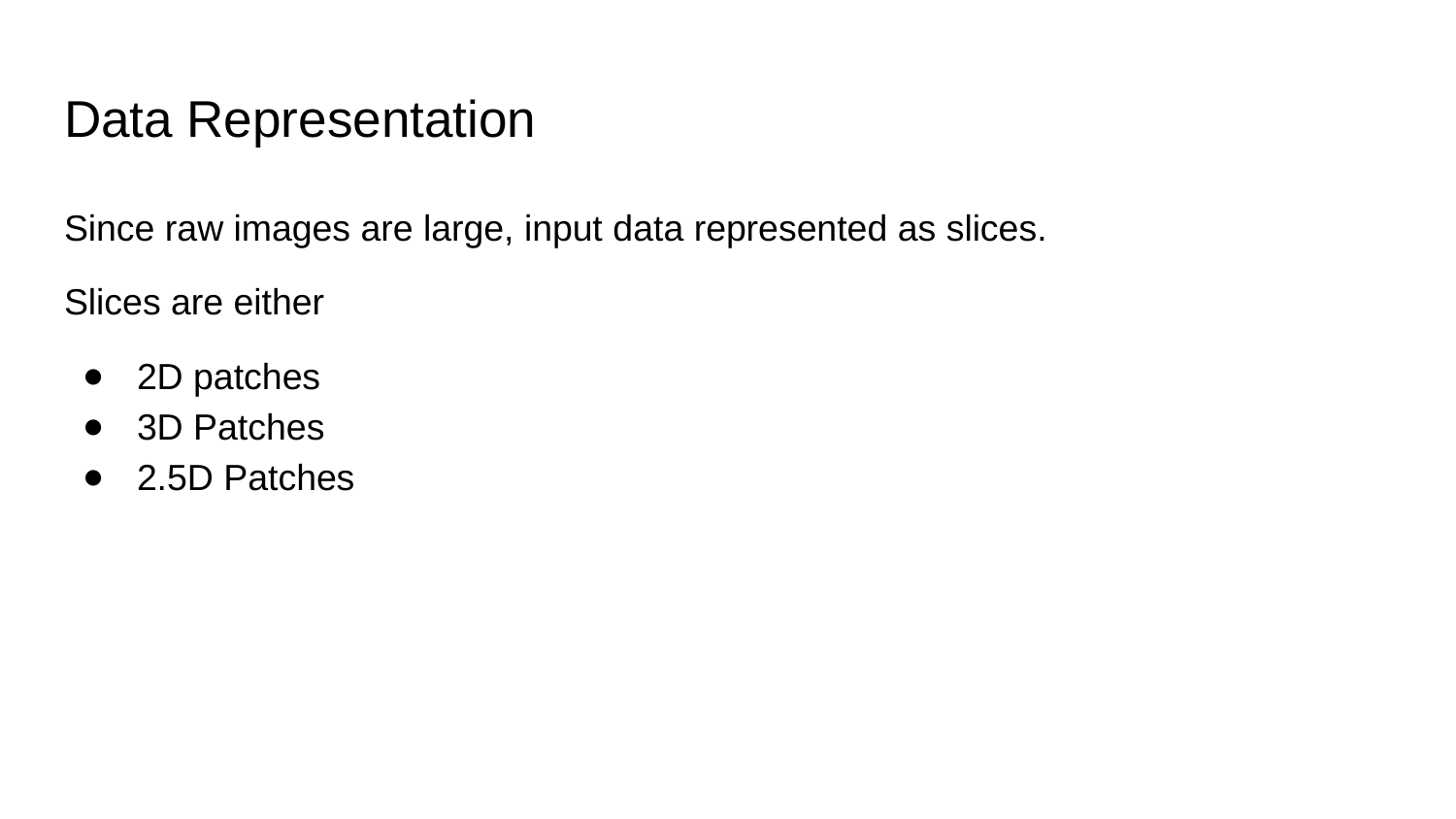

# Data Representation
Since raw images are large, input data represented as slices.
Slices are either
2D patches
3D Patches
2.5D Patches